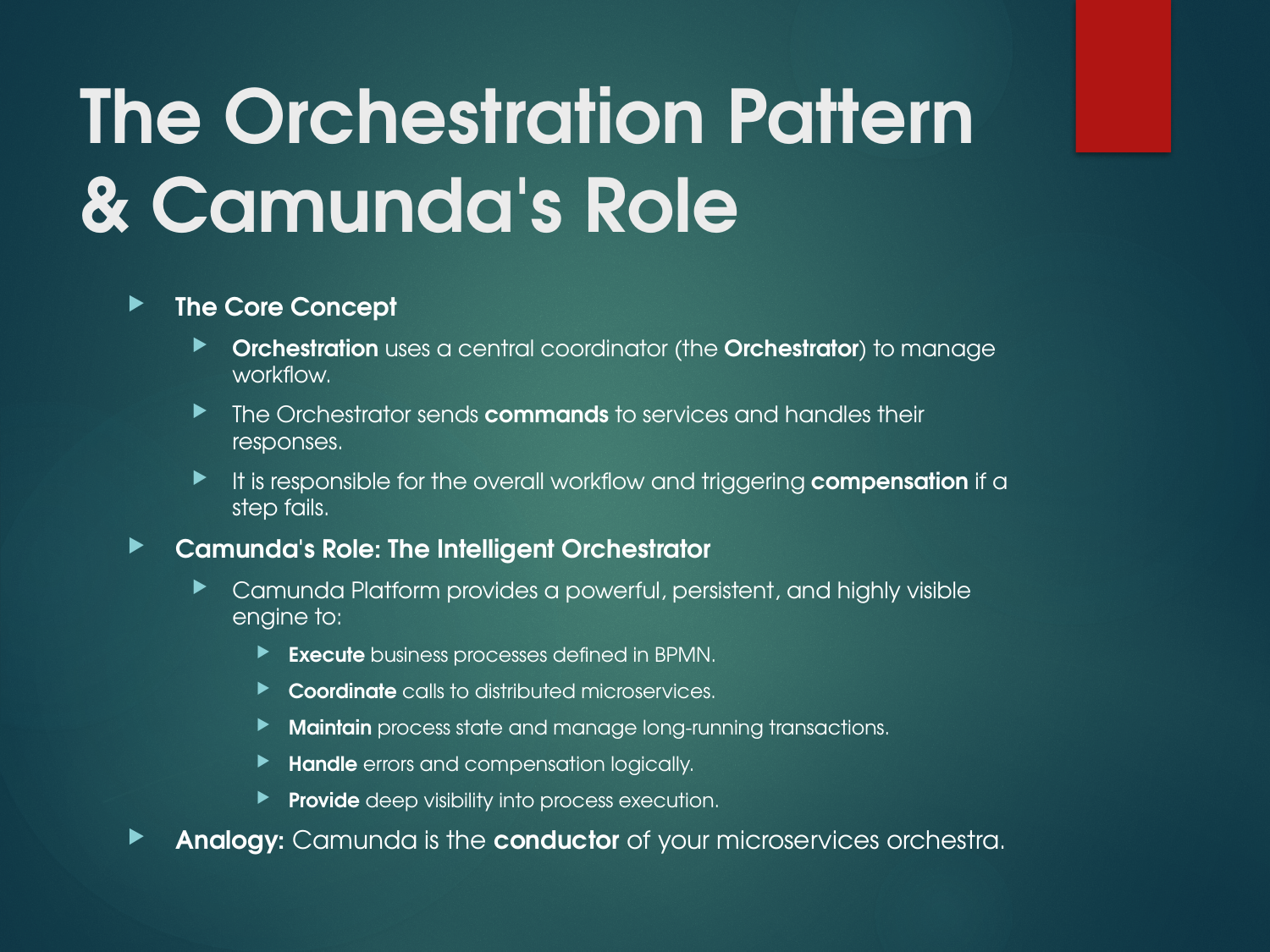

# The Orchestration Pattern & Camunda's Role
The Core Concept
Orchestration uses a central coordinator (the Orchestrator) to manage workflow.
The Orchestrator sends commands to services and handles their responses.
It is responsible for the overall workflow and triggering compensation if a step fails.
Camunda's Role: The Intelligent Orchestrator
Camunda Platform provides a powerful, persistent, and highly visible engine to:
Execute business processes defined in BPMN.
Coordinate calls to distributed microservices.
Maintain process state and manage long-running transactions.
Handle errors and compensation logically.
Provide deep visibility into process execution.
Analogy: Camunda is the conductor of your microservices orchestra.